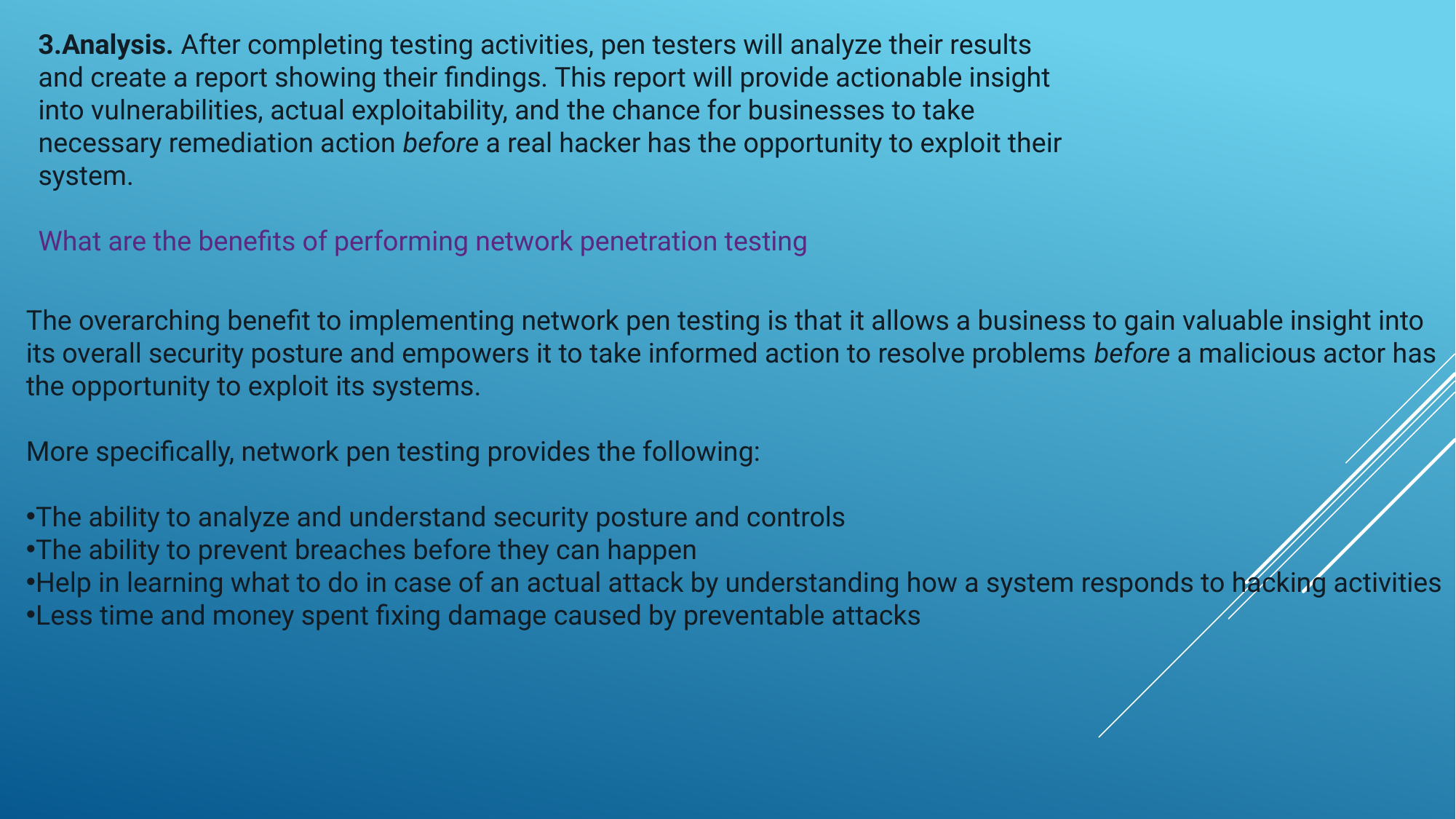

3.Analysis. After completing testing activities, pen testers will analyze their results and create a report showing their findings. This report will provide actionable insight into vulnerabilities, actual exploitability, and the chance for businesses to take necessary remediation action before a real hacker has the opportunity to exploit their system.
What are the benefits of performing network penetration testing

The overarching benefit to implementing network pen testing is that it allows a business to gain valuable insight into its overall security posture and empowers it to take informed action to resolve problems before a malicious actor has the opportunity to exploit its systems.
More specifically, network pen testing provides the following:
The ability to analyze and understand security posture and controls
The ability to prevent breaches before they can happen
Help in learning what to do in case of an actual attack by understanding how a system responds to hacking activities
Less time and money spent fixing damage caused by preventable attacks